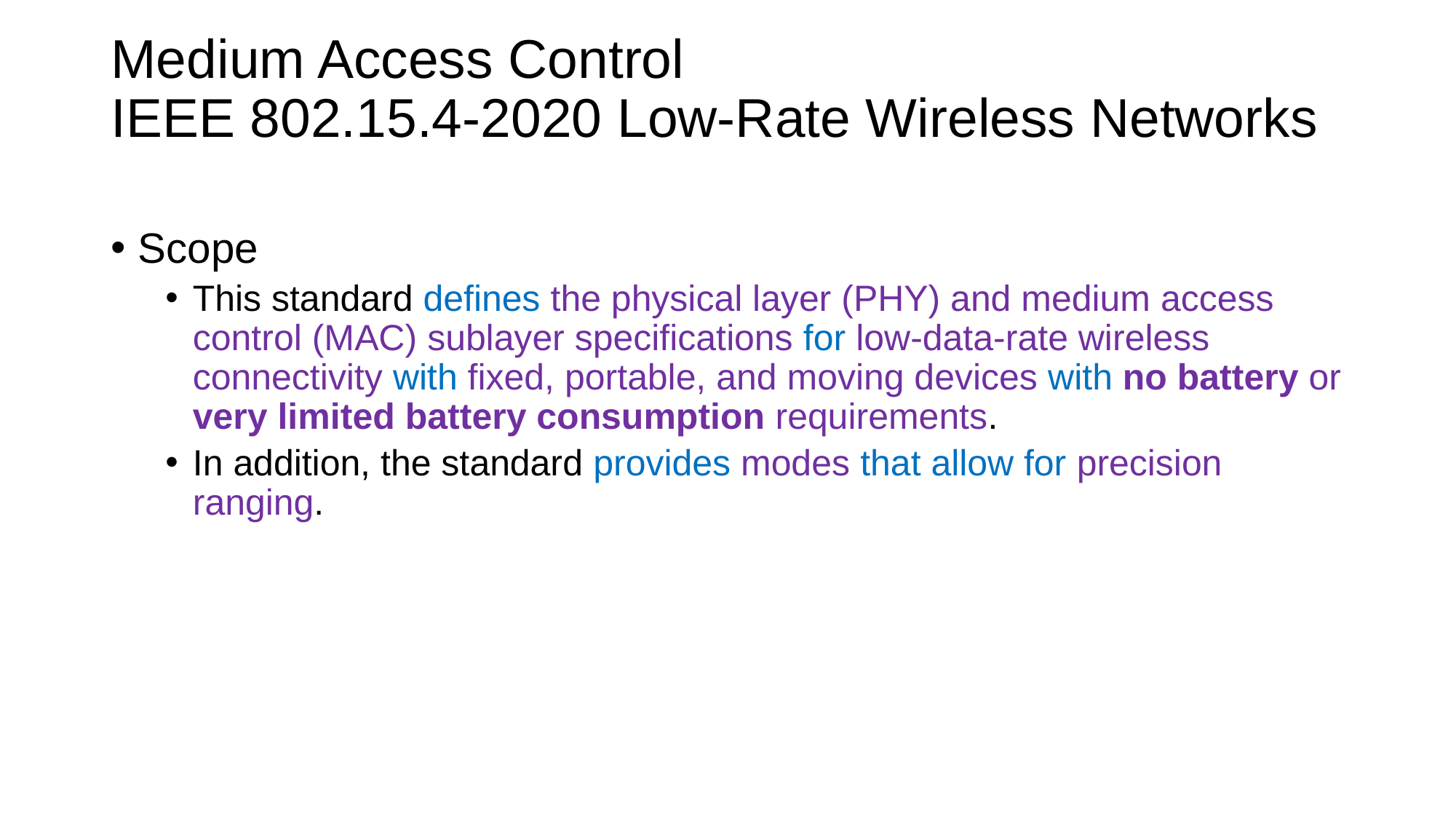

# Medium Access Control IEEE 802.15.4-2020 Low-Rate Wireless Networks
Scope
This standard defines the physical layer (PHY) and medium access control (MAC) sublayer specifications for low-data-rate wireless connectivity with fixed, portable, and moving devices with no battery or very limited battery consumption requirements.
In addition, the standard provides modes that allow for precision ranging.